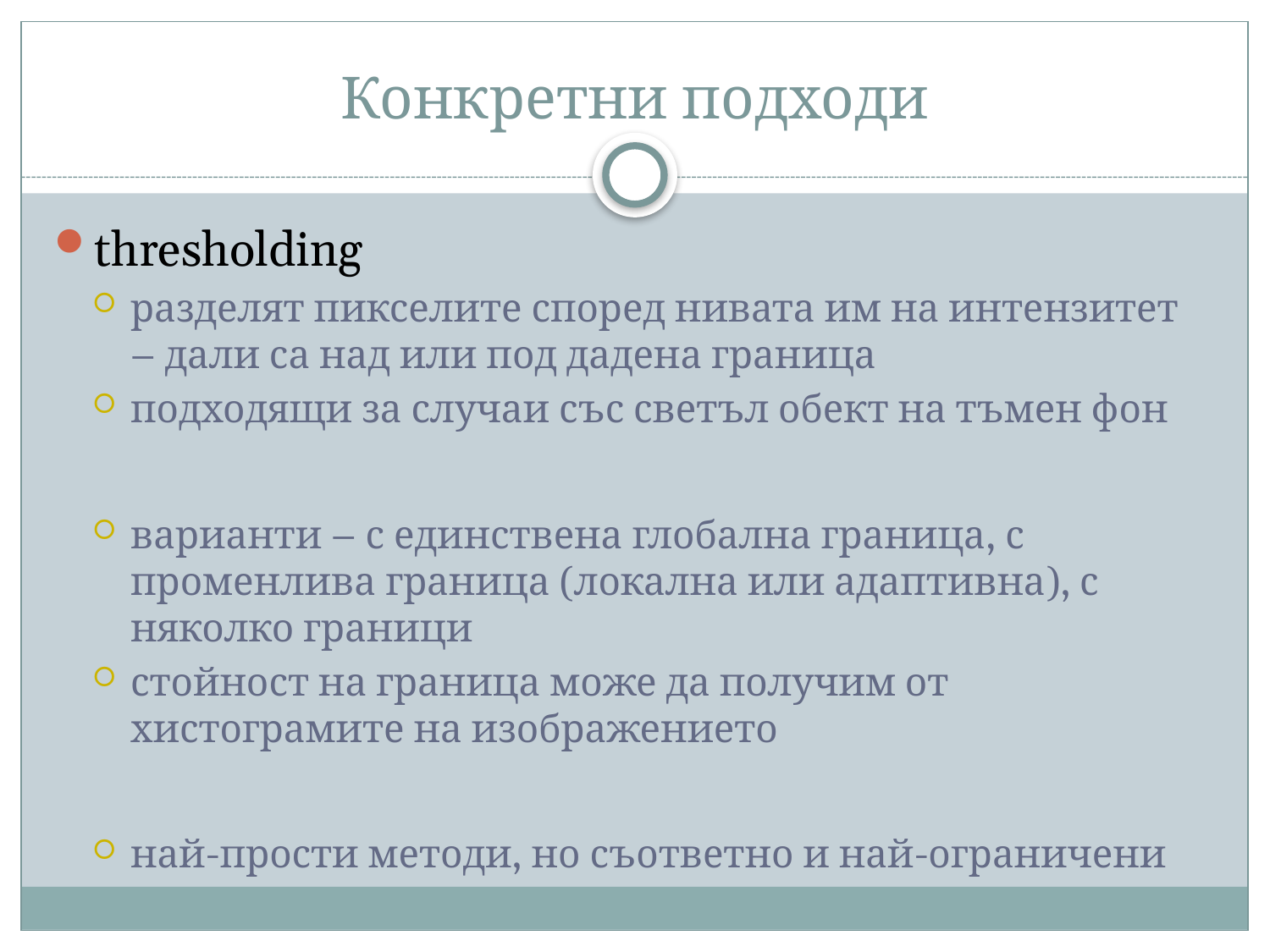

# Конкретни подходи
thresholding
разделят пикселите според нивата им на интензитет – дали са над или под дадена граница
подходящи за случаи със светъл обект на тъмен фон

варианти – с единствена глобална граница, с променлива граница (локална или адаптивна), с няколко граници
стойност на граница може да получим от хистограмите на изображението

най-прости методи, но съответно и най-ограничени